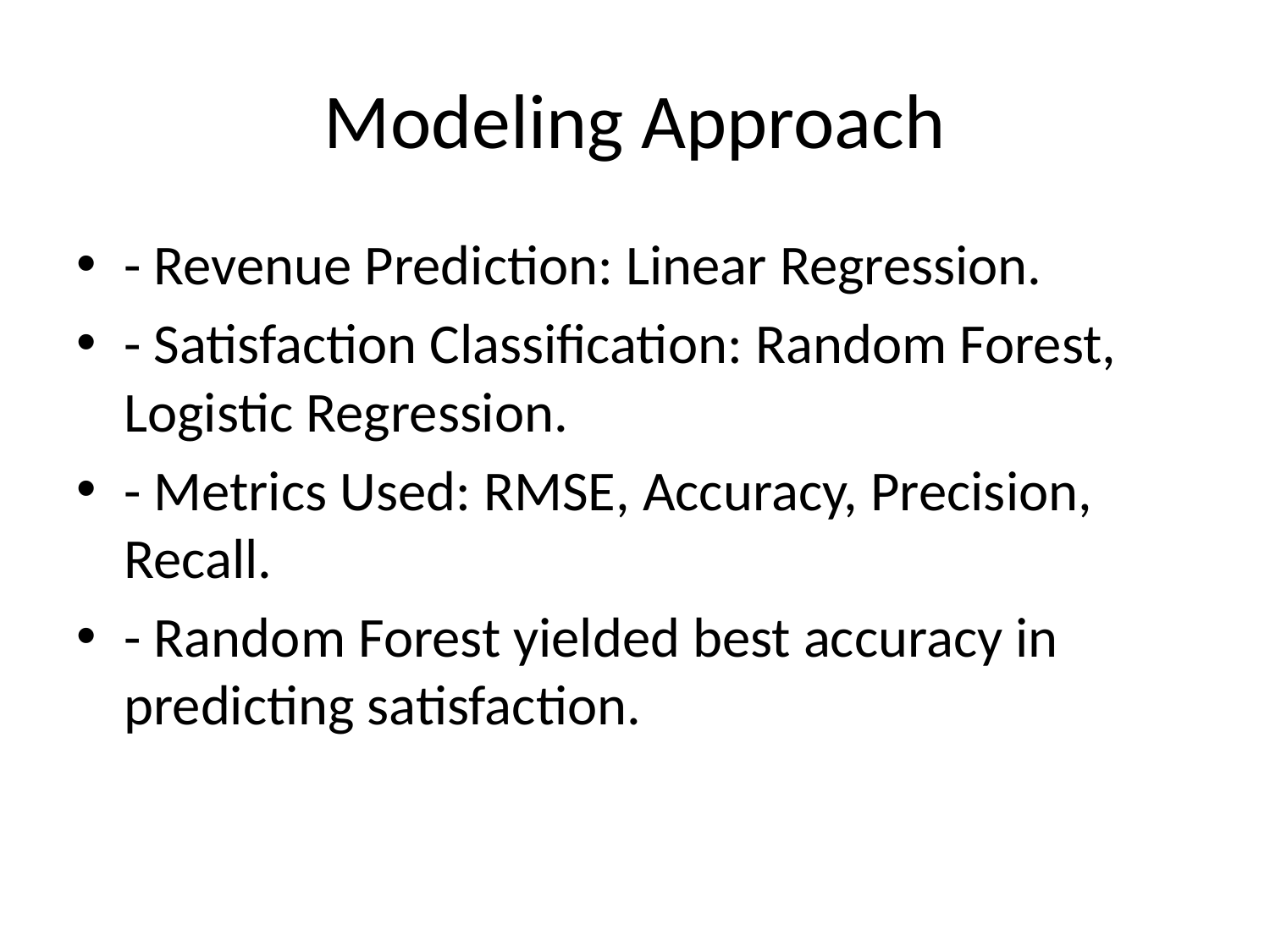

# Modeling Approach
- Revenue Prediction: Linear Regression.
- Satisfaction Classification: Random Forest, Logistic Regression.
- Metrics Used: RMSE, Accuracy, Precision, Recall.
- Random Forest yielded best accuracy in predicting satisfaction.